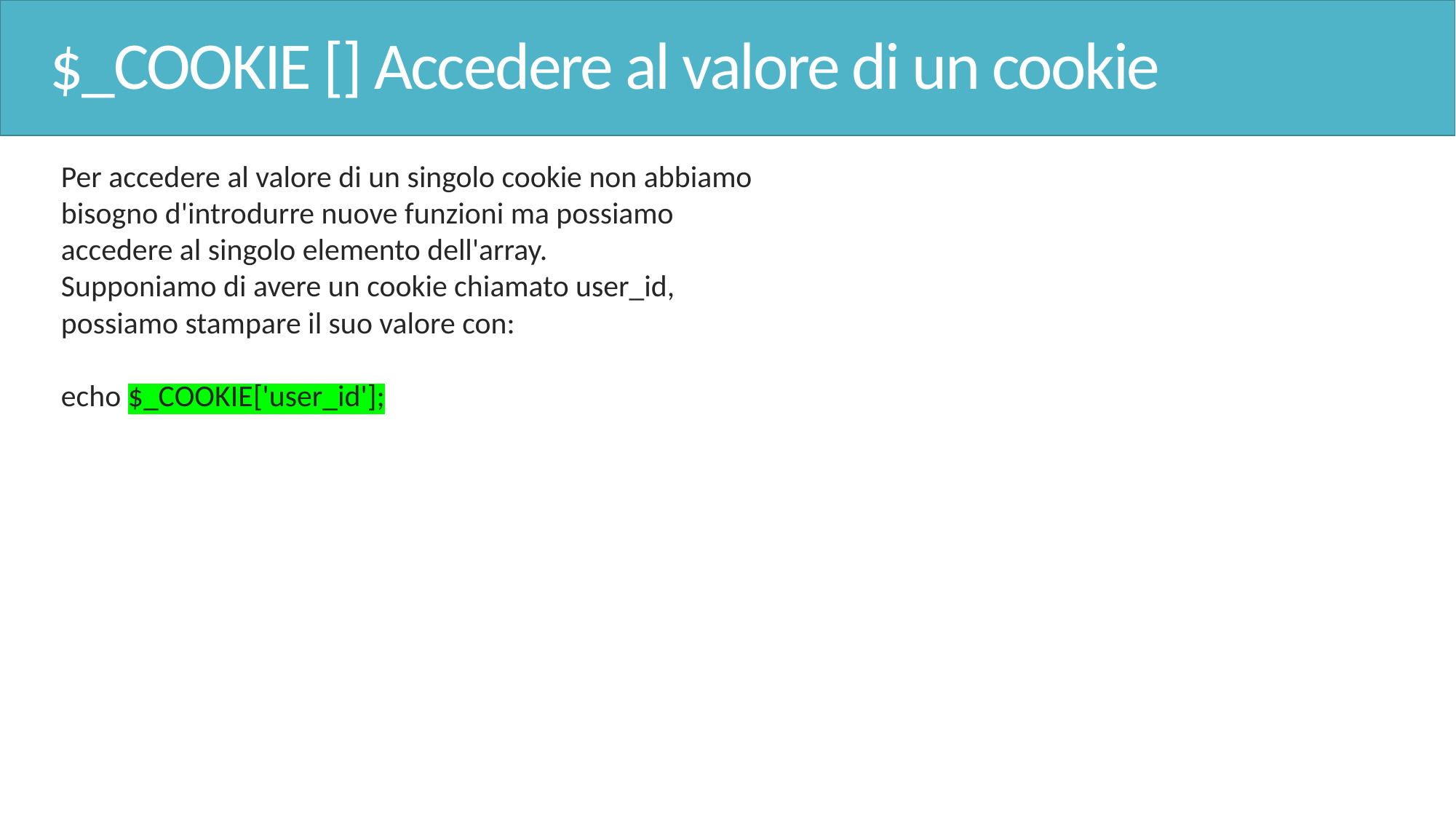

# $_COOKIE [] Accedere al valore di un cookie
Per accedere al valore di un singolo cookie non abbiamo bisogno d'introdurre nuove funzioni ma possiamo accedere al singolo elemento dell'array.
Supponiamo di avere un cookie chiamato user_id, possiamo stampare il suo valore con:
echo $_COOKIE['user_id'];